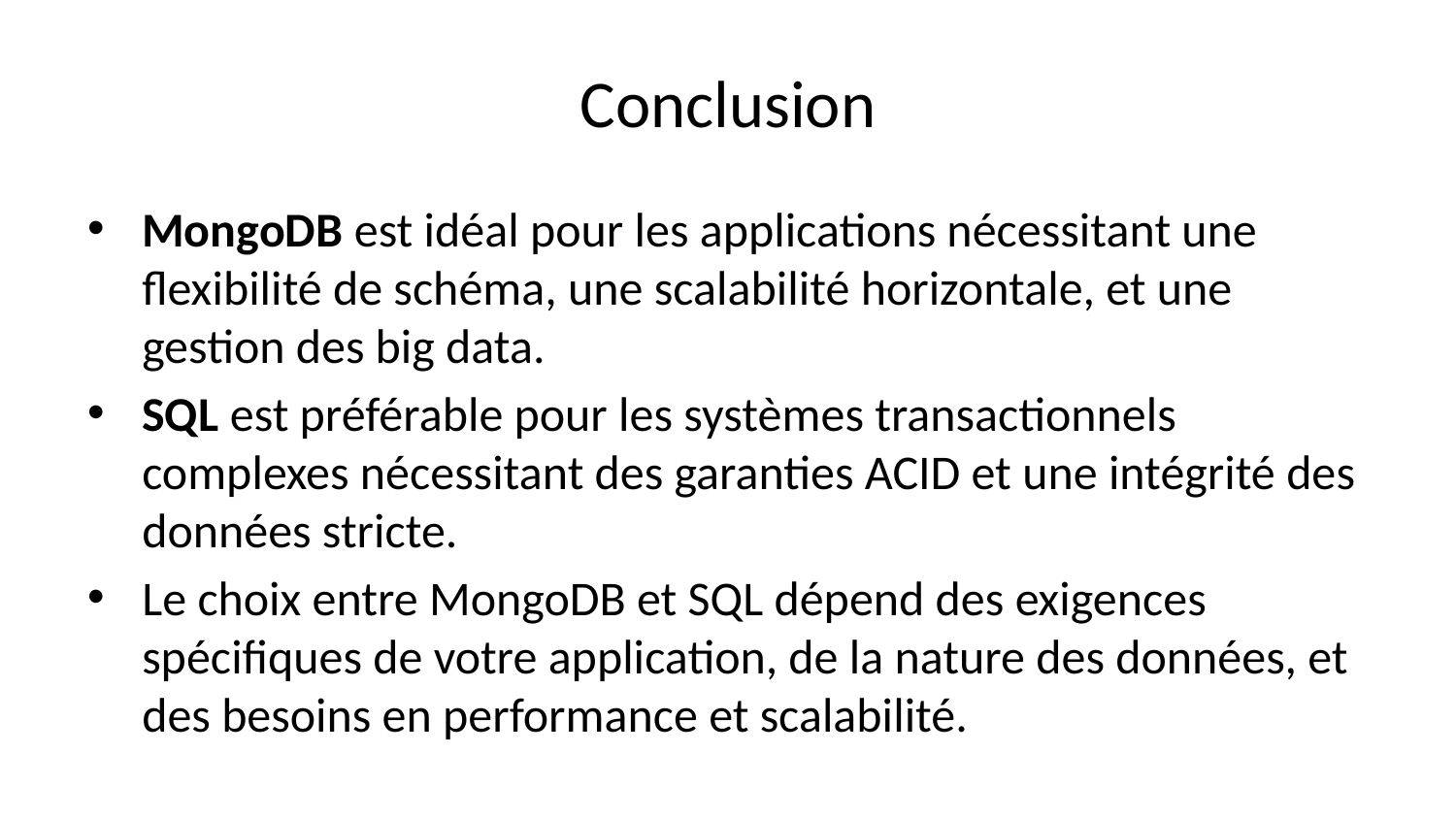

# Conclusion
MongoDB est idéal pour les applications nécessitant une flexibilité de schéma, une scalabilité horizontale, et une gestion des big data.
SQL est préférable pour les systèmes transactionnels complexes nécessitant des garanties ACID et une intégrité des données stricte.
Le choix entre MongoDB et SQL dépend des exigences spécifiques de votre application, de la nature des données, et des besoins en performance et scalabilité.